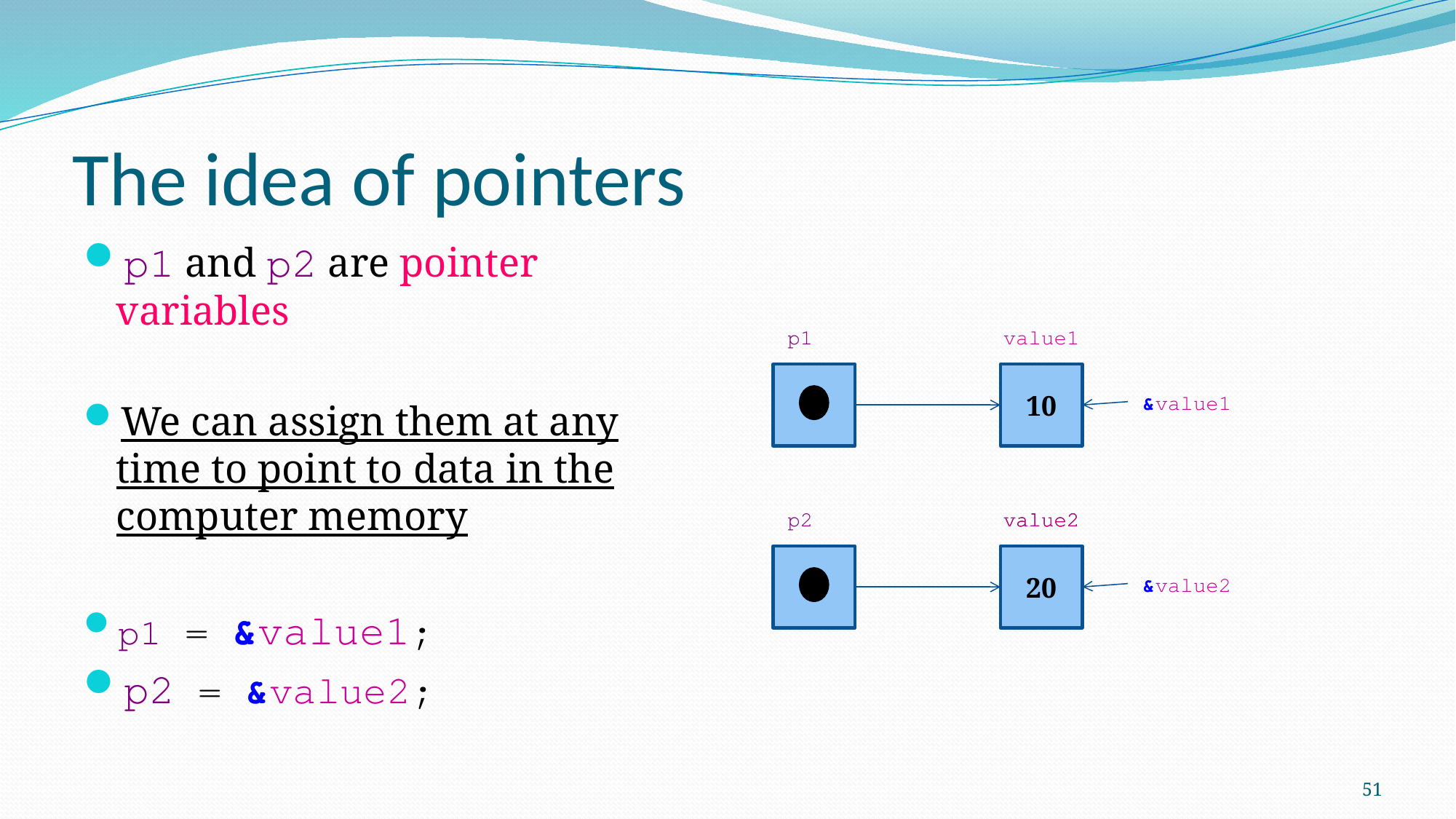

# The idea of pointers
p1 and p2 are pointer variables

We can assign them at any time to point to data in the computer memory

p1 = &value1;
p2 = &value2;
p1
value1

10

value2

20

&value1
p2
value2
&value2
51